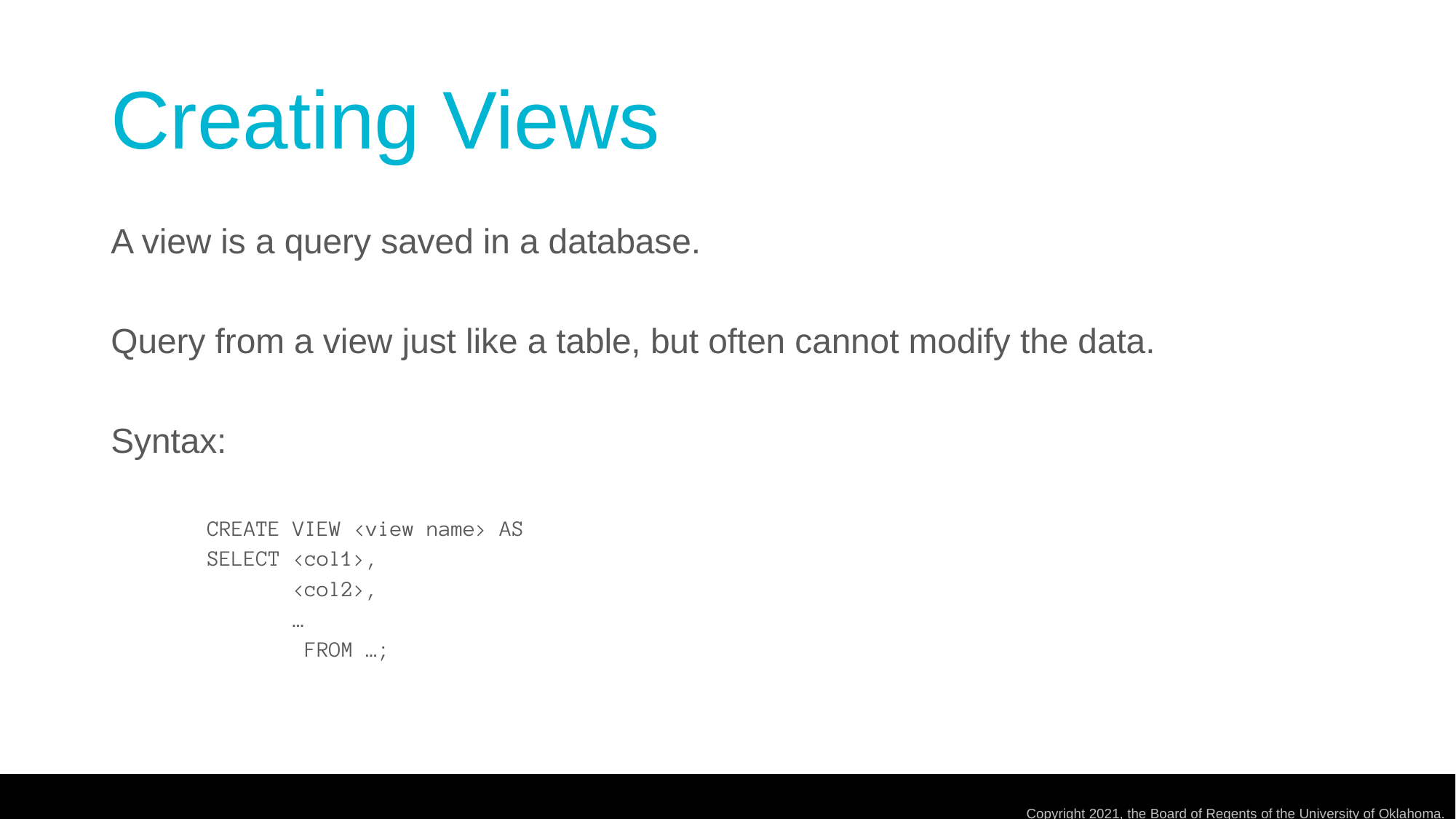

# Creating Views
A view is a query saved in a database.

Query from a view just like a table, but often cannot modify the data.

Syntax:

CREATE VIEW <view name> AS
	SELECT <col1>,
	       <col2>,
	       …
        FROM …;

Copyright 2021, the Board of Regents of the University of Oklahoma.